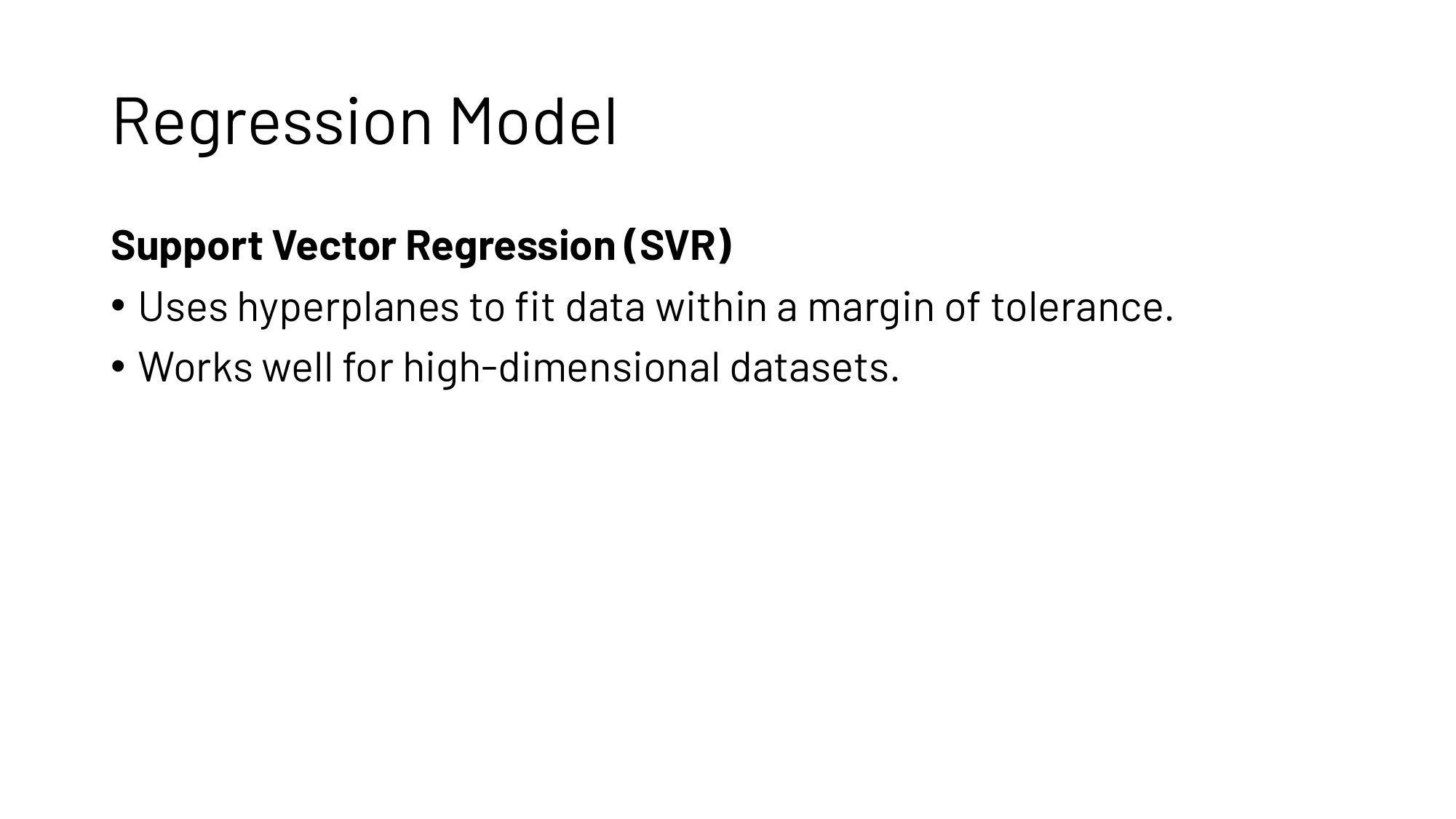

# Regression Model
Support Vector Regression (SVR)
Uses hyperplanes to fit data within a margin of tolerance.
Works well for high-dimensional datasets.